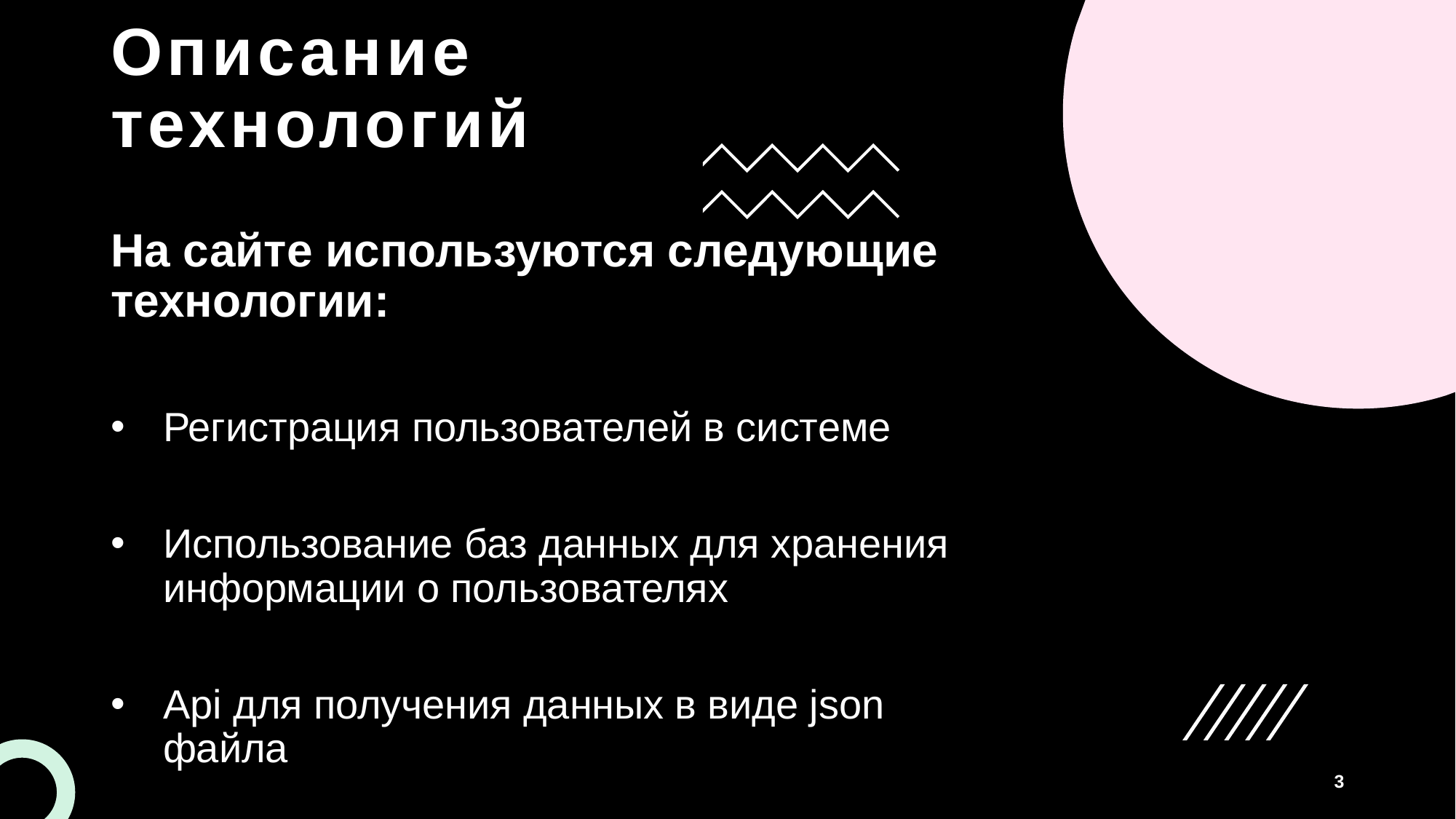

# Описание технологий
На сайте используются следующие технологии:

Регистрация пользователей в системе

Использование баз данных для хранения информации о пользователях

Api для получения данных в виде json файла

3